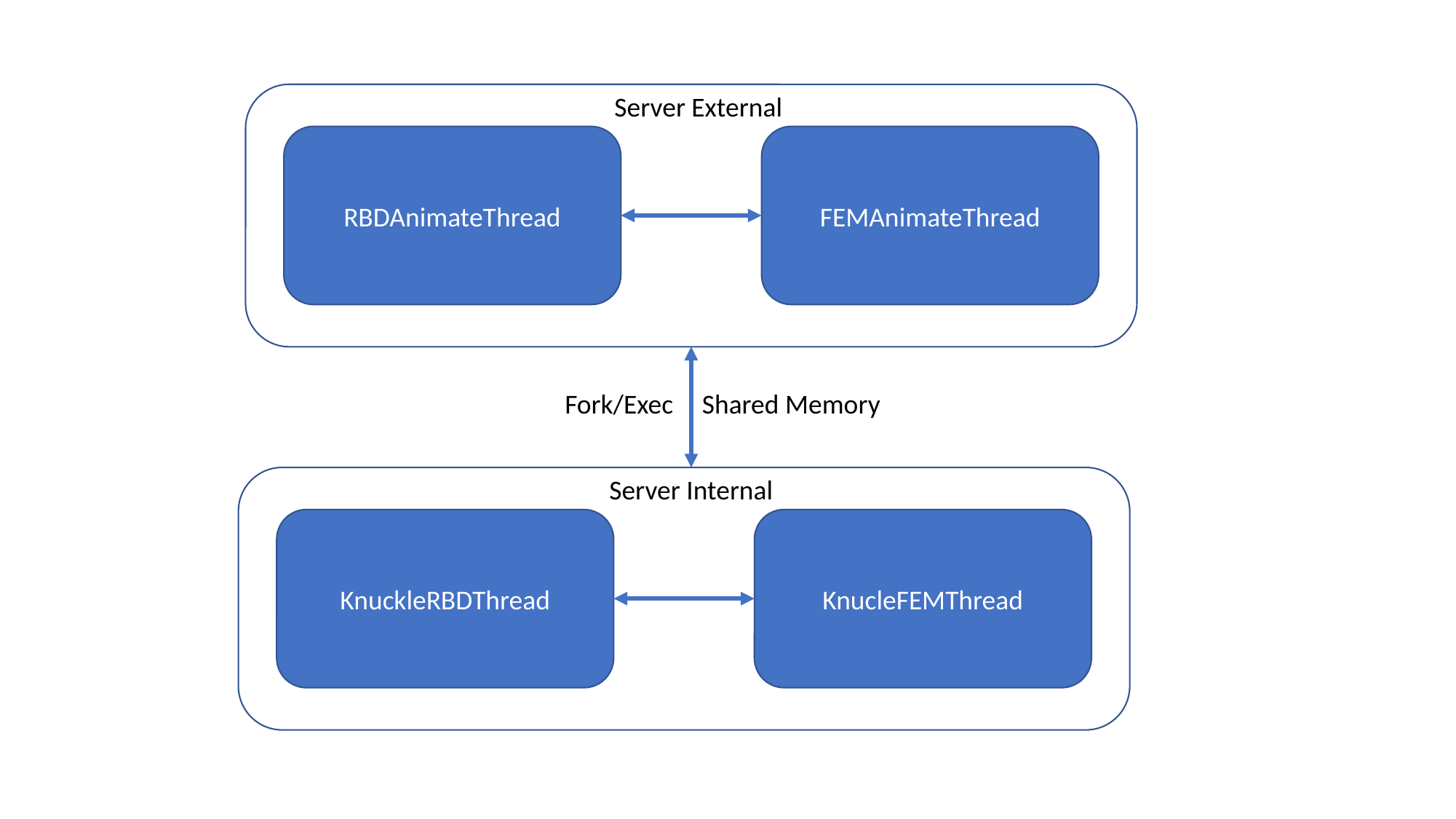

Server External

RBDAnimateThread
FEMAnimateThread
Fork/Exec
Shared Memory
Server Internal

KnuckleRBDThread
KnucleFEMThread